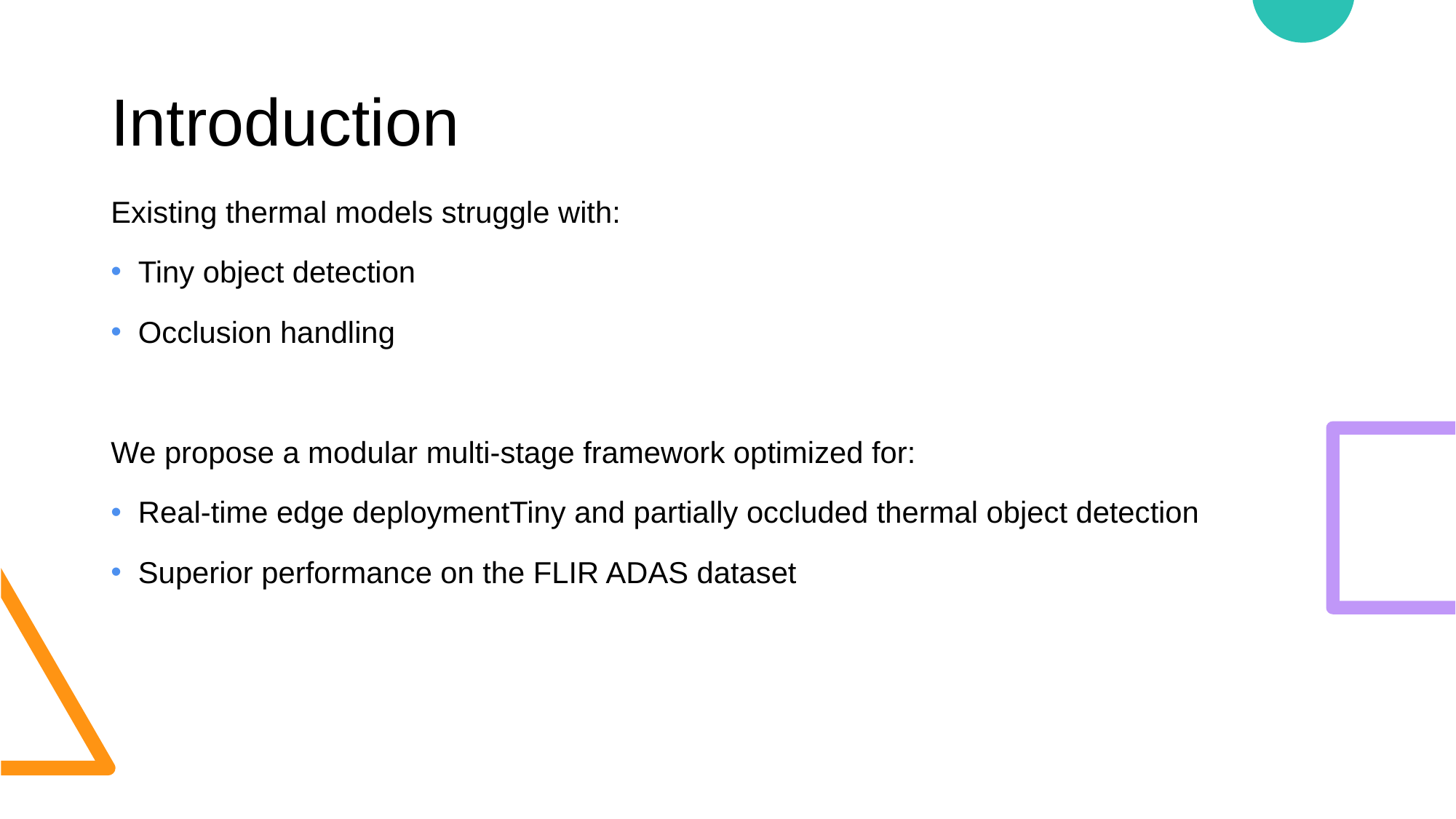

# Introduction
Existing thermal models struggle with:
Tiny object detection
Occlusion handling

We propose a modular multi-stage framework optimized for:
Real-time edge deploymentTiny and partially occluded thermal object detection
Superior performance on the FLIR ADAS dataset